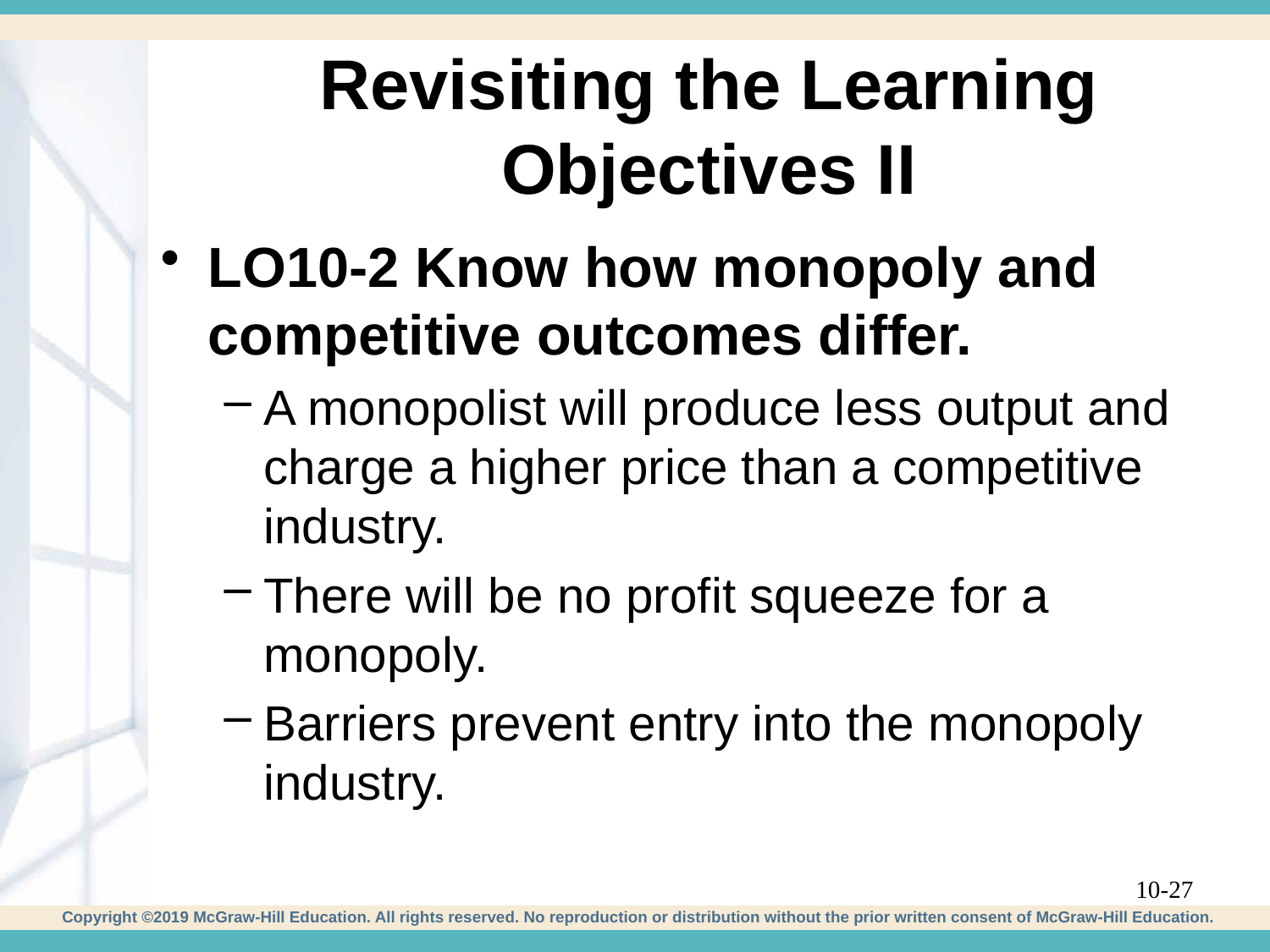

# Revisiting the Learning Objectives II
LO10-2 Know how monopoly and competitive outcomes differ.
A monopolist will produce less output and charge a higher price than a competitive industry.
There will be no profit squeeze for a monopoly.
Barriers prevent entry into the monopoly industry.
10-27